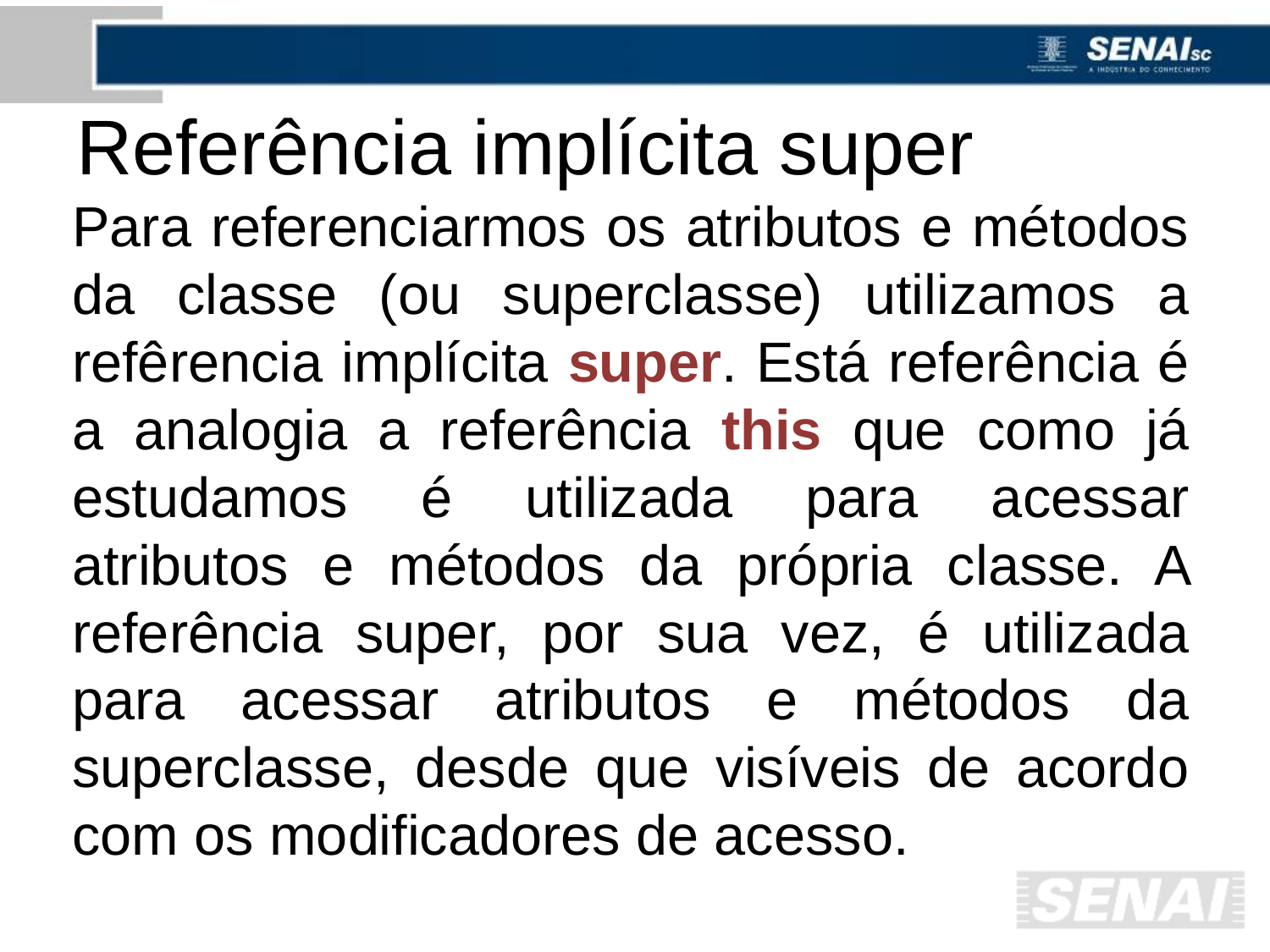

# Referência implícita super
Para referenciarmos os atributos e métodos da classe (ou superclasse) utilizamos a refêrencia implícita super. Está referência é a analogia a referência this que como já estudamos é utilizada para acessar atributos e métodos da própria classe. A referência super, por sua vez, é utilizada para acessar atributos e métodos da superclasse, desde que visíveis de acordo com os modificadores de acesso.